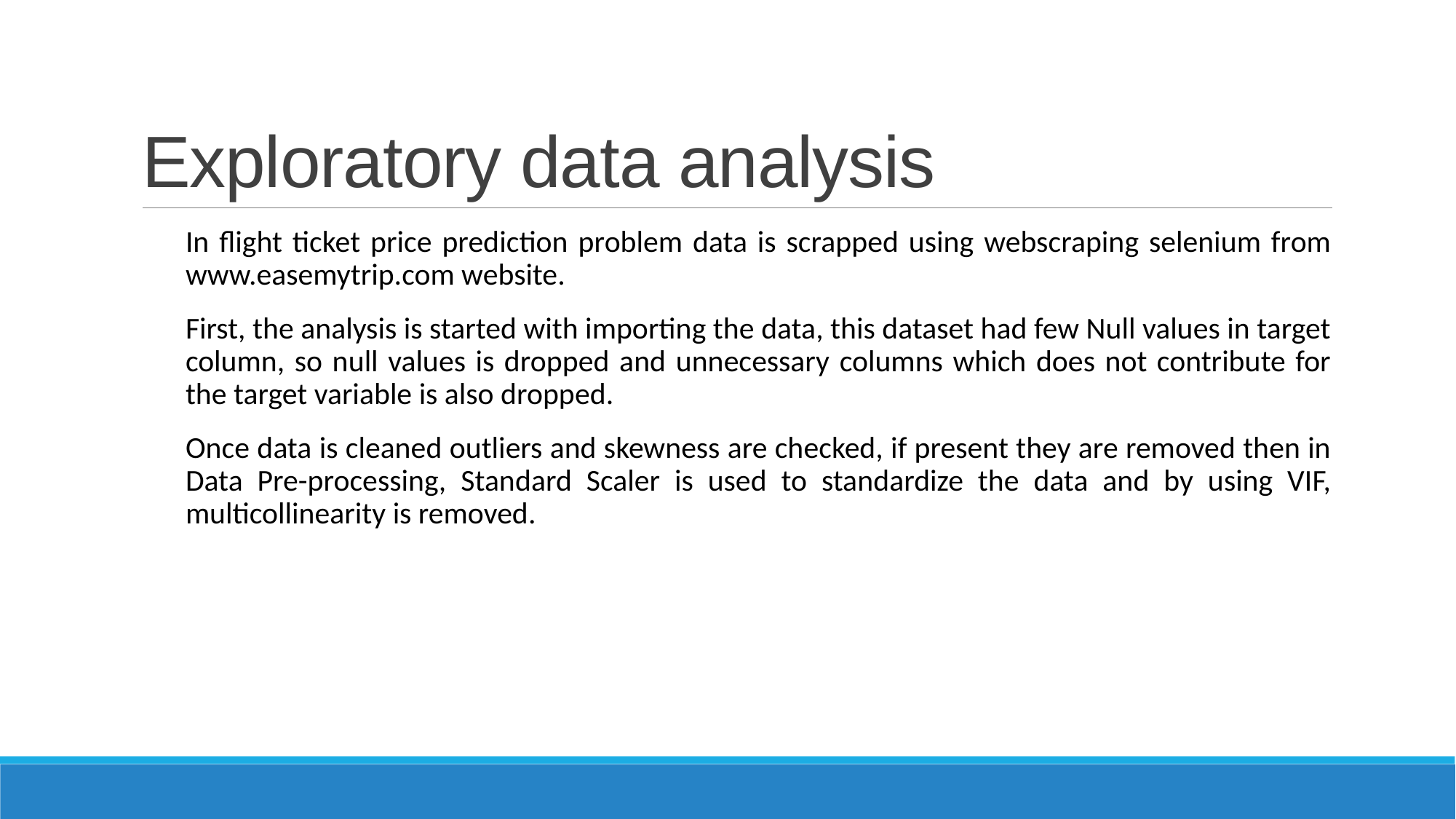

# Exploratory data analysis
In flight ticket price prediction problem data is scrapped using webscraping selenium from www.easemytrip.com website.
First, the analysis is started with importing the data, this dataset had few Null values in target column, so null values is dropped and unnecessary columns which does not contribute for the target variable is also dropped.
Once data is cleaned outliers and skewness are checked, if present they are removed then in Data Pre-processing, Standard Scaler is used to standardize the data and by using VIF, multicollinearity is removed.